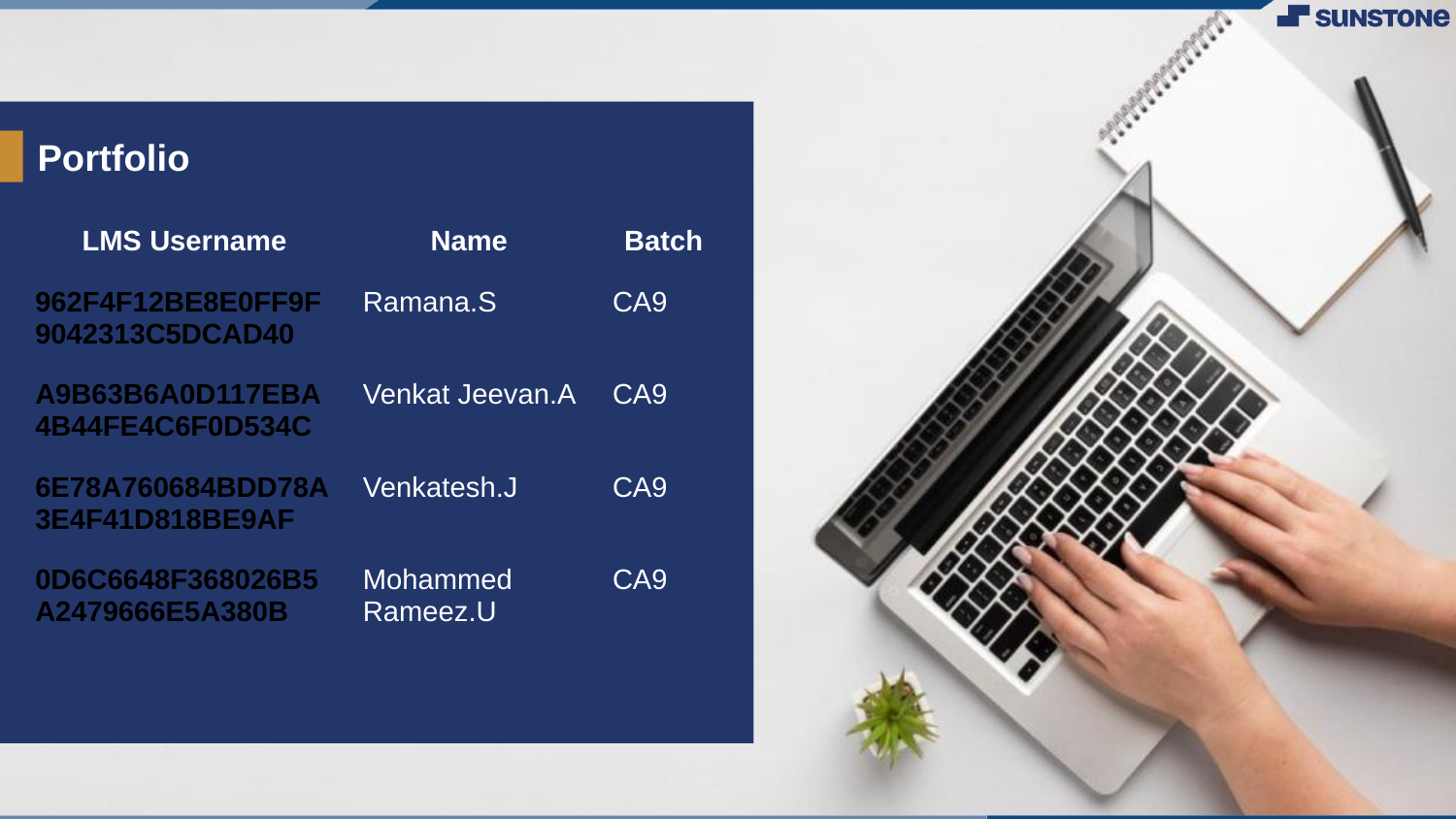

# Portfolio
| LMS Username | Name | Batch |
| --- | --- | --- |
| 962F4F12BE8E0FF9F9042313C5DCAD40 | Ramana.S | CA9 |
| A9B63B6A0D117EBA4B44FE4C6F0D534C | Venkat Jeevan.A | CA9 |
| 6E78A760684BDD78A3E4F41D818BE9AF | Venkatesh.J | CA9 |
| 0D6C6648F368026B5A2479666E5A380B | Mohammed Rameez.U | CA9 |